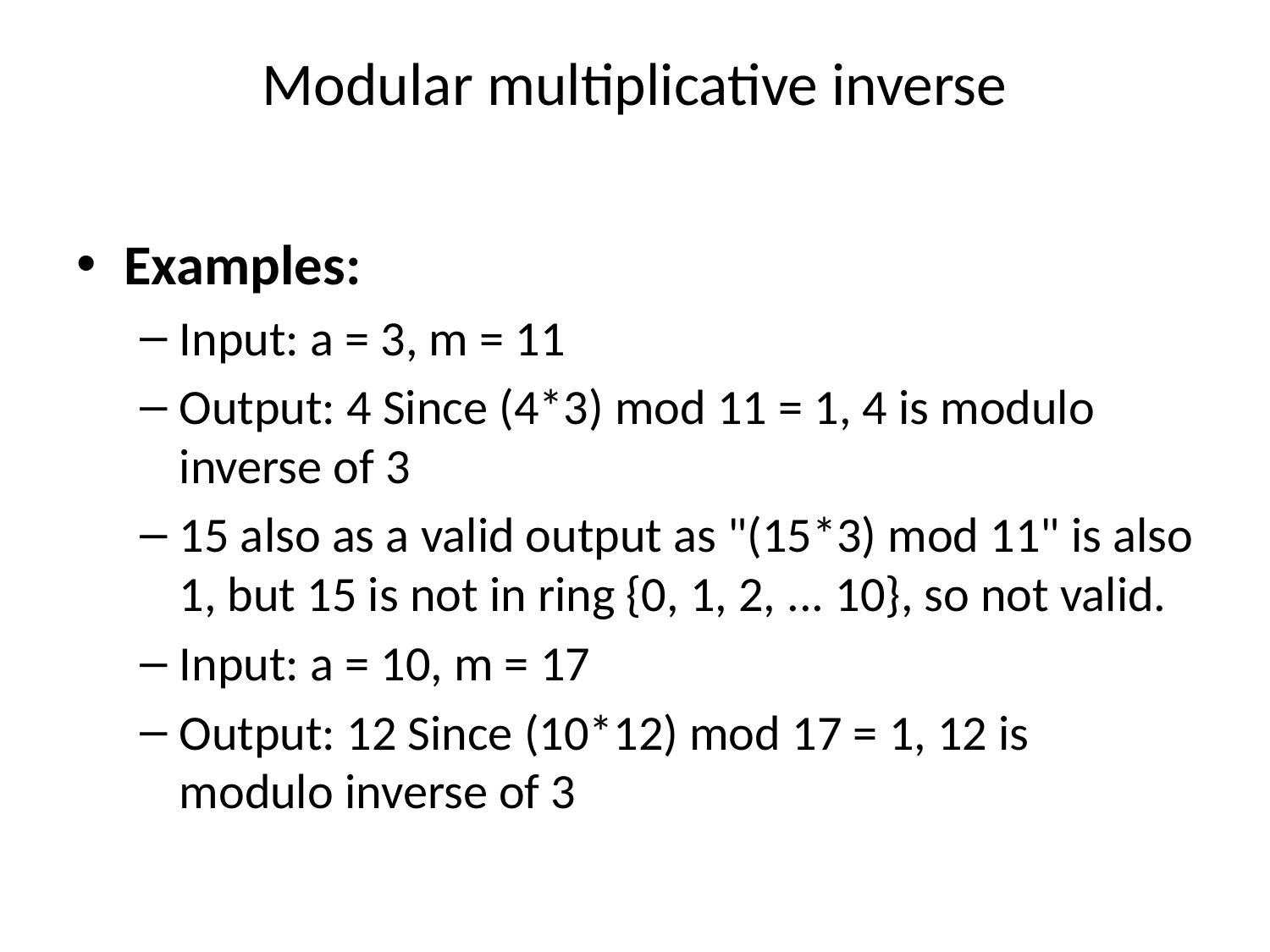

# Modular multiplicative inverse
Examples:
Input: a = 3, m = 11
Output: 4 Since (4*3) mod 11 = 1, 4 is modulo inverse of 3
15 also as a valid output as "(15*3) mod 11" is also 1, but 15 is not in ring {0, 1, 2, ... 10}, so not valid.
Input: a = 10, m = 17
Output: 12 Since (10*12) mod 17 = 1, 12 is modulo inverse of 3